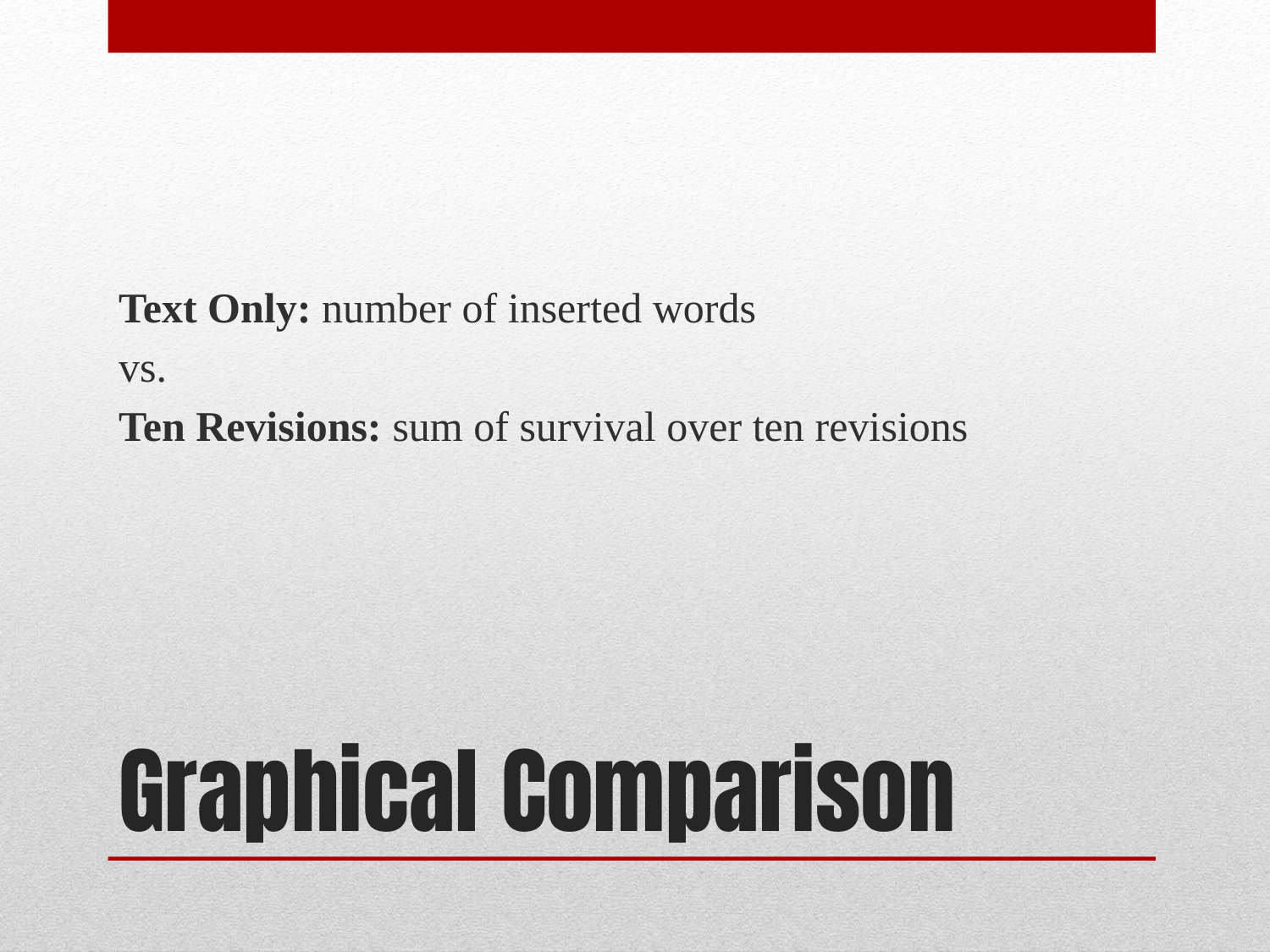

Text Only: number of inserted words
vs.
Ten Revisions: sum of survival over ten revisions
# Graphical Comparison